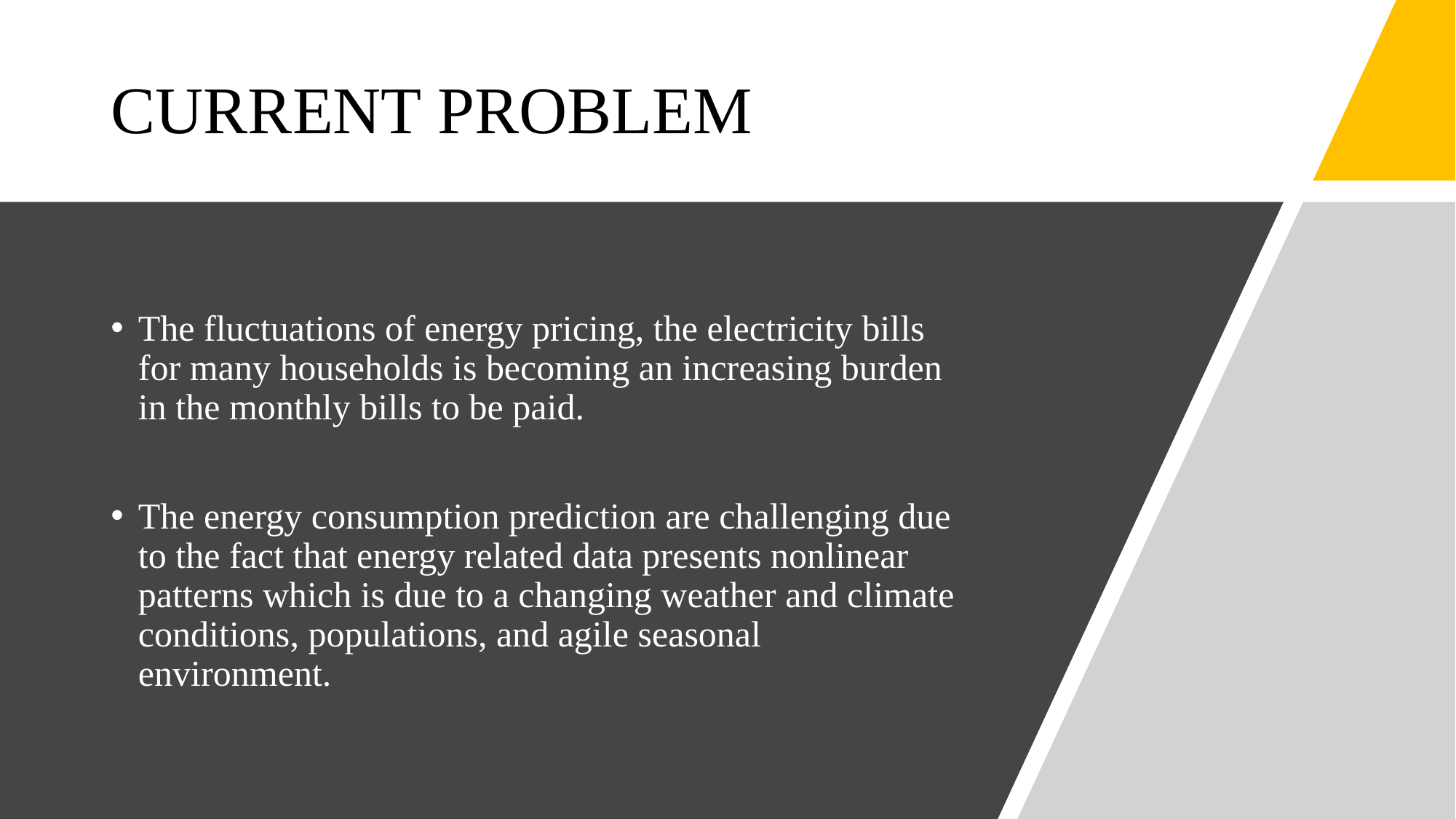

# CURRENT PROBLEM

The fluctuations of energy pricing, the electricity bills for many households is becoming an increasing burden in the monthly bills to be paid.

The energy consumption prediction are challenging due to the fact that energy related data presents nonlinear patterns which is due to a changing weather and climate conditions, populations, and agile seasonal environment.